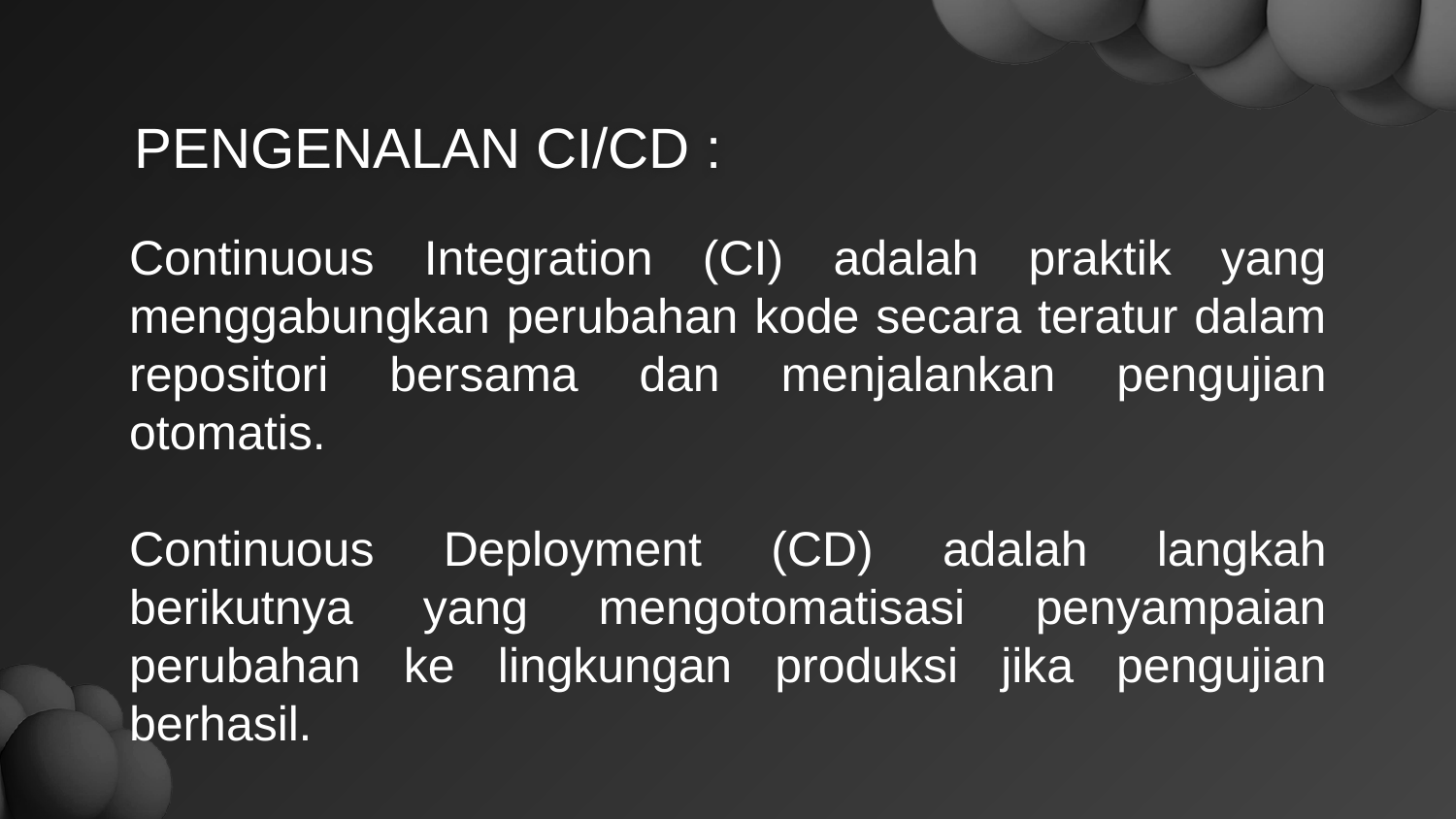

PENGENALAN CI/CD :
Continuous Integration (CI) adalah praktik yang menggabungkan perubahan kode secara teratur dalam repositori bersama dan menjalankan pengujian otomatis.

Continuous Deployment (CD) adalah langkah berikutnya yang mengotomatisasi penyampaian perubahan ke lingkungan produksi jika pengujian berhasil.